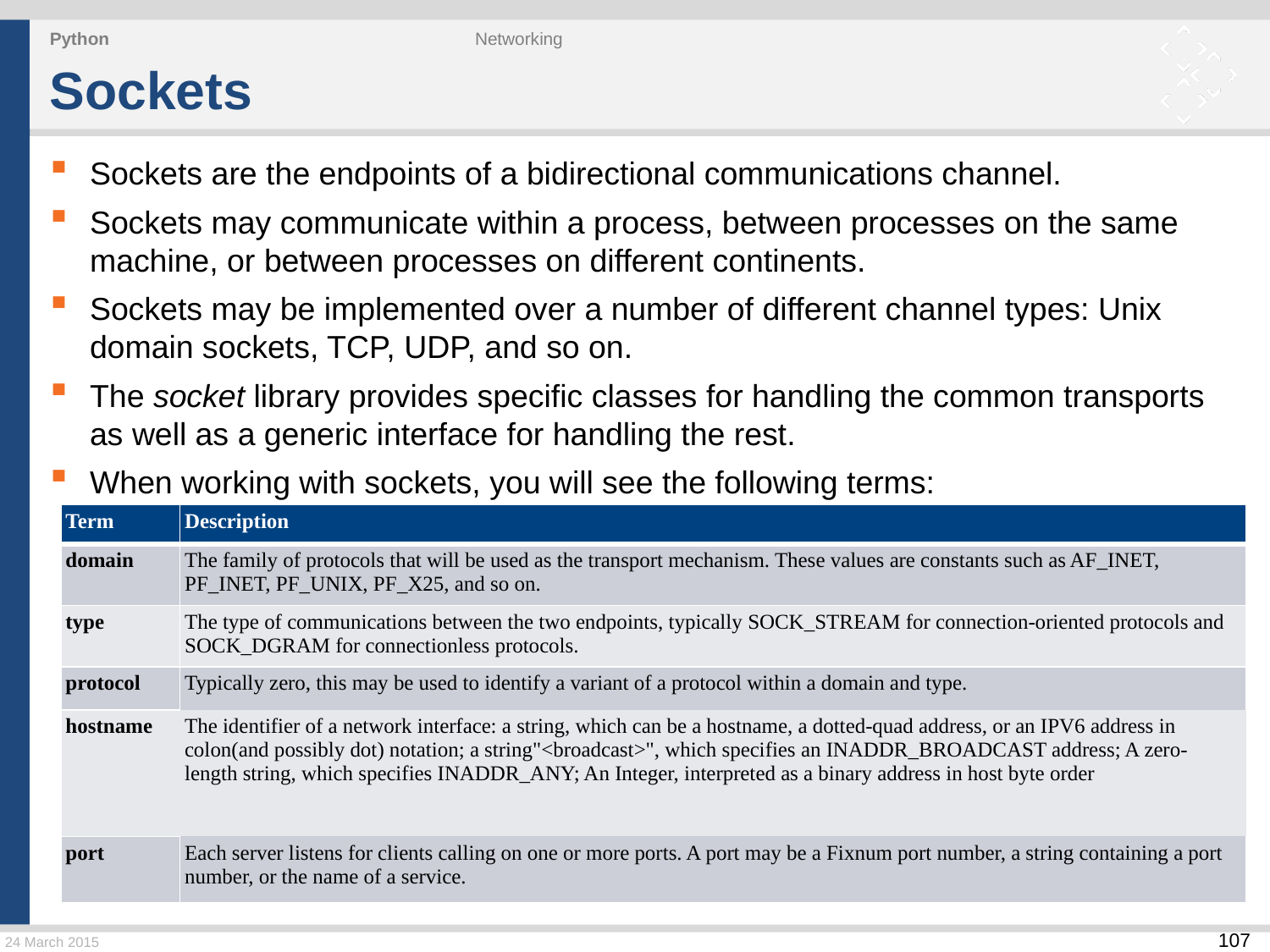

Python
Networking
Sockets
Sockets are the endpoints of a bidirectional communications channel.
Sockets may communicate within a process, between processes on the same machine, or between processes on different continents.
Sockets may be implemented over a number of different channel types: Unix domain sockets, TCP, UDP, and so on.
The socket library provides specific classes for handling the common transports as well as a generic interface for handling the rest.
When working with sockets, you will see the following terms:

| Term | Description |
| --- | --- |
| domain | The family of protocols that will be used as the transport mechanism. These values are constants such as AF\_INET, PF\_INET, PF\_UNIX, PF\_X25, and so on. |
| type | The type of communications between the two endpoints, typically SOCK\_STREAM for connection-oriented protocols and SOCK\_DGRAM for connectionless protocols. |
| protocol | Typically zero, this may be used to identify a variant of a protocol within a domain and type. |
| hostname | The identifier of a network interface: a string, which can be a hostname, a dotted-quad address, or an IPV6 address in colon(and possibly dot) notation; a string"<broadcast>", which specifies an INADDR\_BROADCAST address; A zero-length string, which specifies INADDR\_ANY; An Integer, interpreted as a binary address in host byte order |
| port | Each server listens for clients calling on one or more ports. A port may be a Fixnum port number, a string containing a port number, or the name of a service. |
24 March 2015